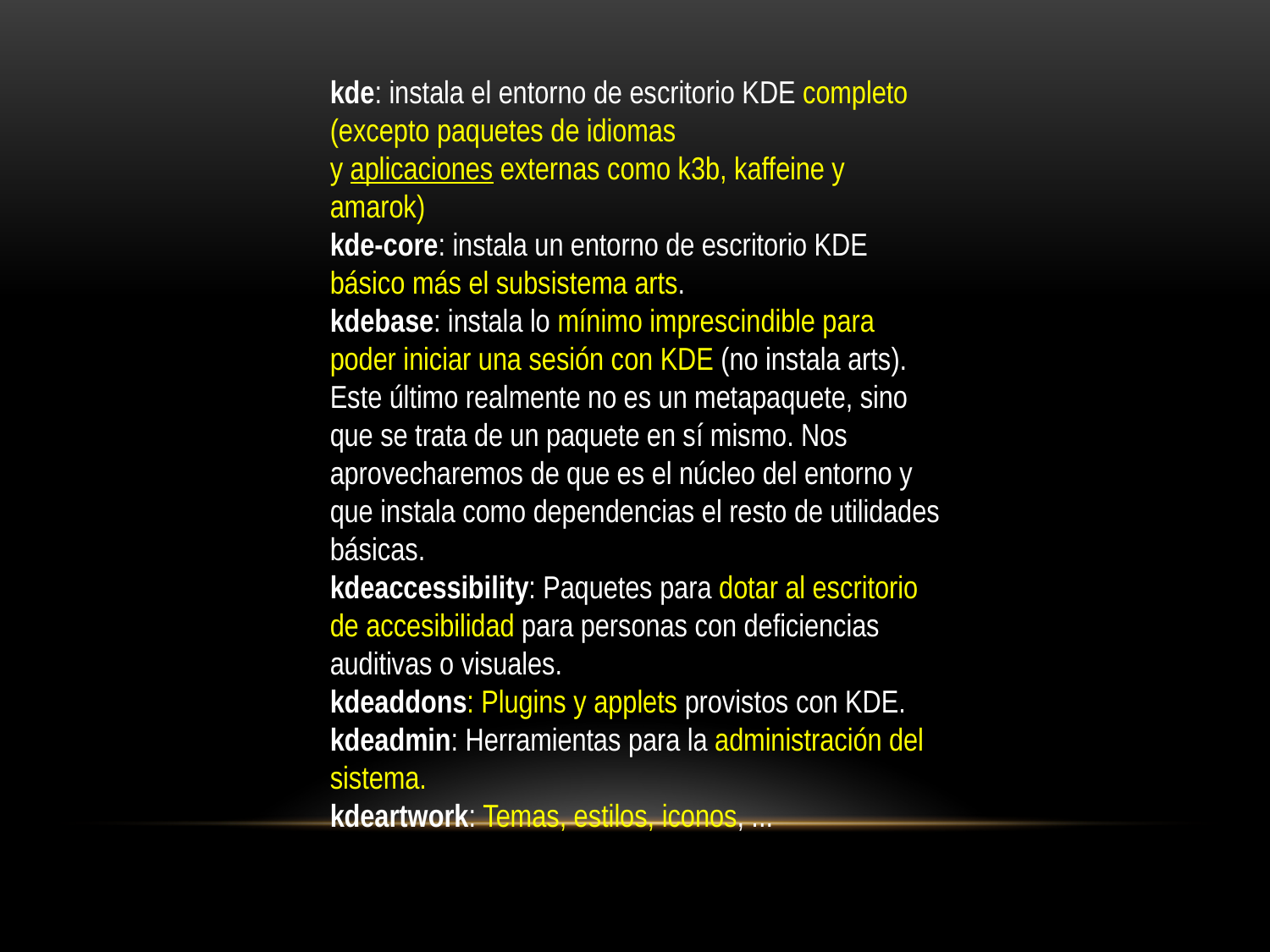

kde: instala el entorno de escritorio KDE completo (excepto paquetes de idiomas y aplicaciones externas como k3b, kaffeine y amarok)
kde-core: instala un entorno de escritorio KDE básico más el subsistema arts.
kdebase: instala lo mínimo imprescindible para poder iniciar una sesión con KDE (no instala arts). Este último realmente no es un metapaquete, sino que se trata de un paquete en sí mismo. Nos aprovecharemos de que es el núcleo del entorno y que instala como dependencias el resto de utilidades básicas.
kdeaccessibility: Paquetes para dotar al escritorio de accesibilidad para personas con deficiencias auditivas o visuales.
kdeaddons: Plugins y applets provistos con KDE.
kdeadmin: Herramientas para la administración del sistema.
kdeartwork: Temas, estilos, iconos, ...